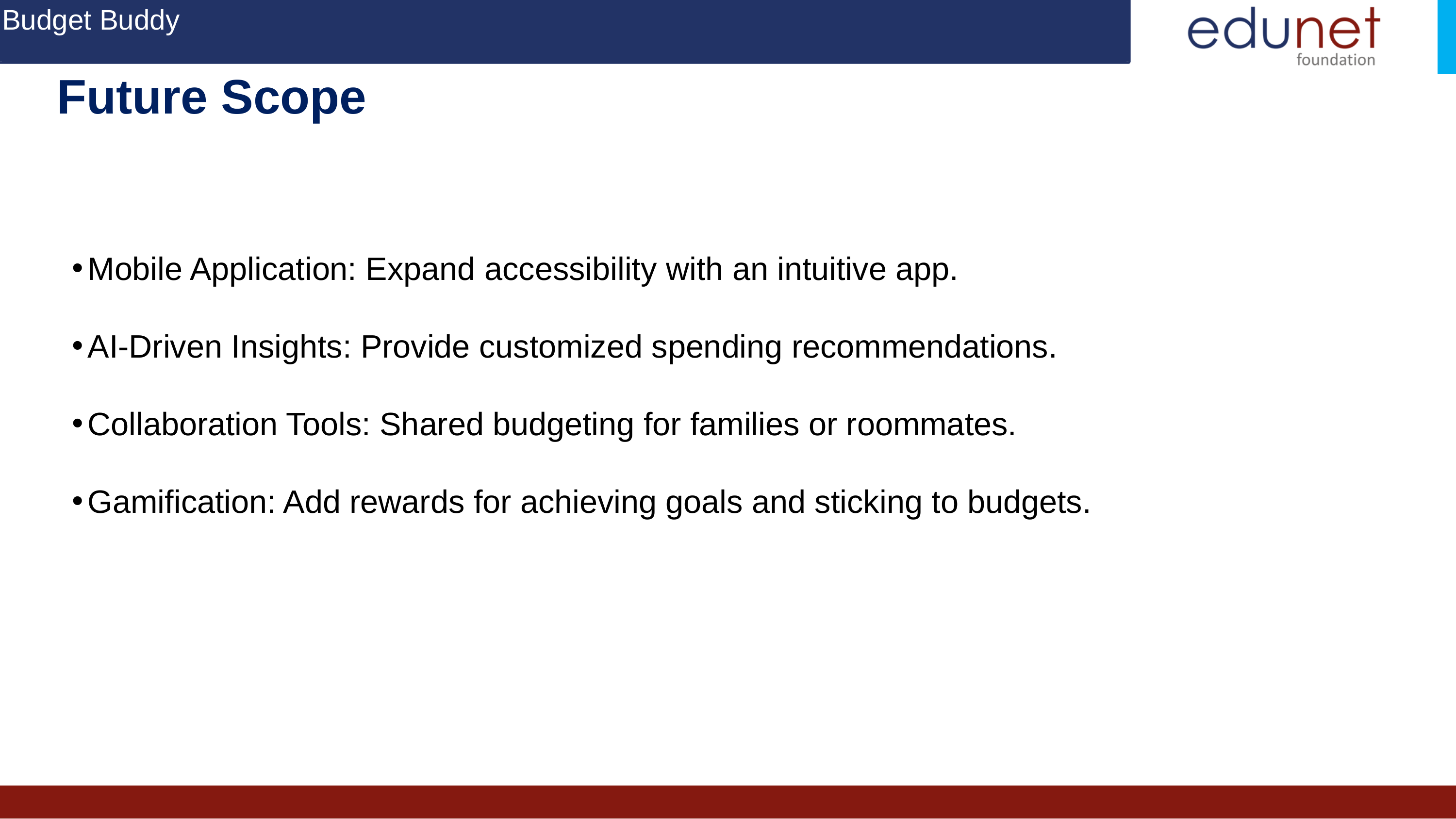

Budget Buddy

Future Scope
Mobile Application: Expand accessibility with an intuitive app.

AI-Driven Insights: Provide customized spending recommendations.

Collaboration Tools: Shared budgeting for families or roommates.

Gamification: Add rewards for achieving goals and sticking to budgets.